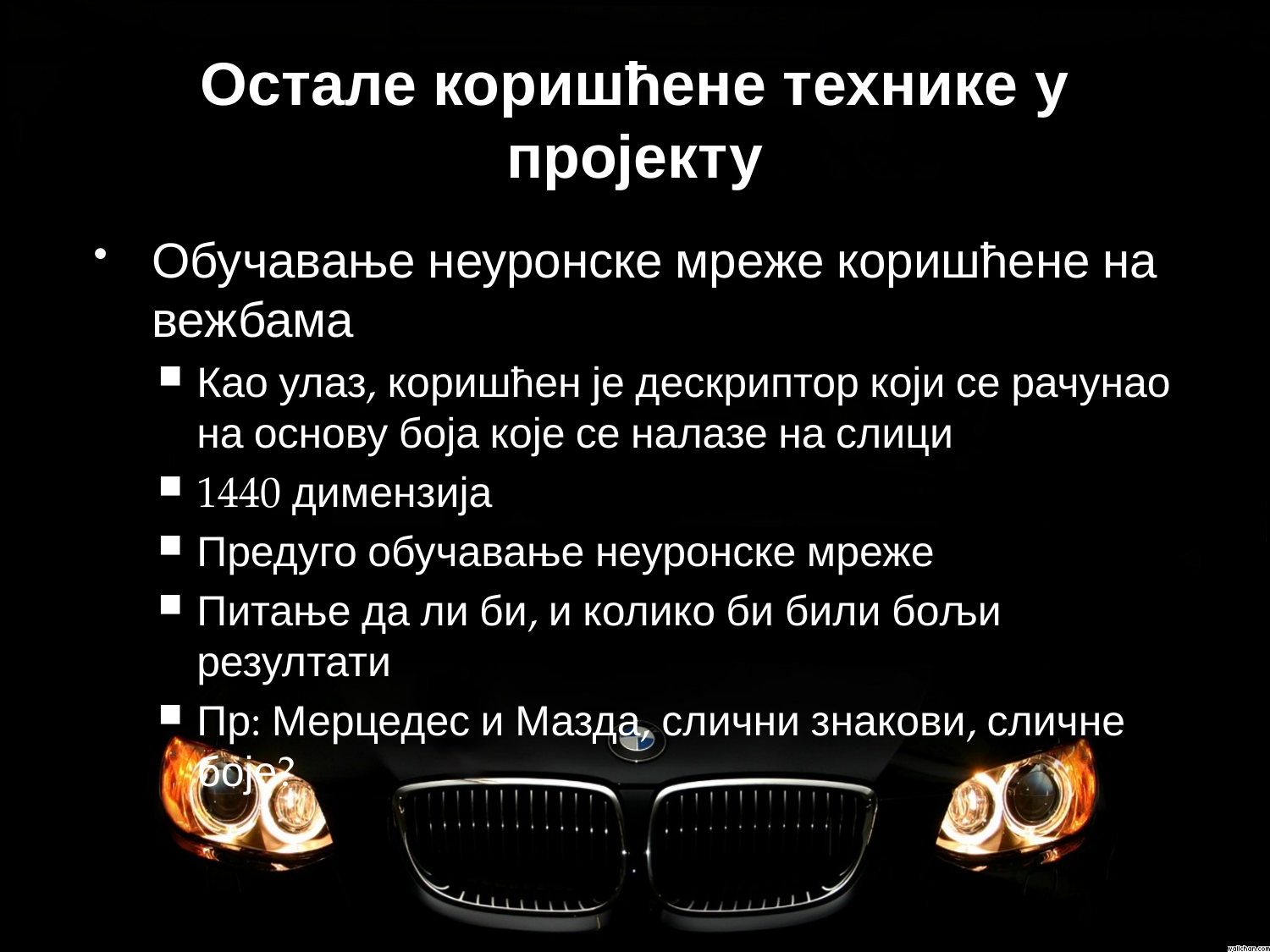

# Остале коришћене технике у пројекту
Обучавање неуронске мреже коришћене на вежбама
Као улаз, коришћен је дескриптор који се рачунао на основу боја које се налазе на слици
1440 димензија
Предуго обучавање неуронске мреже
Питање да ли би, и колико би били бољи резултати
Пр: Мерцедес и Мазда, слични знакови, сличне боје?